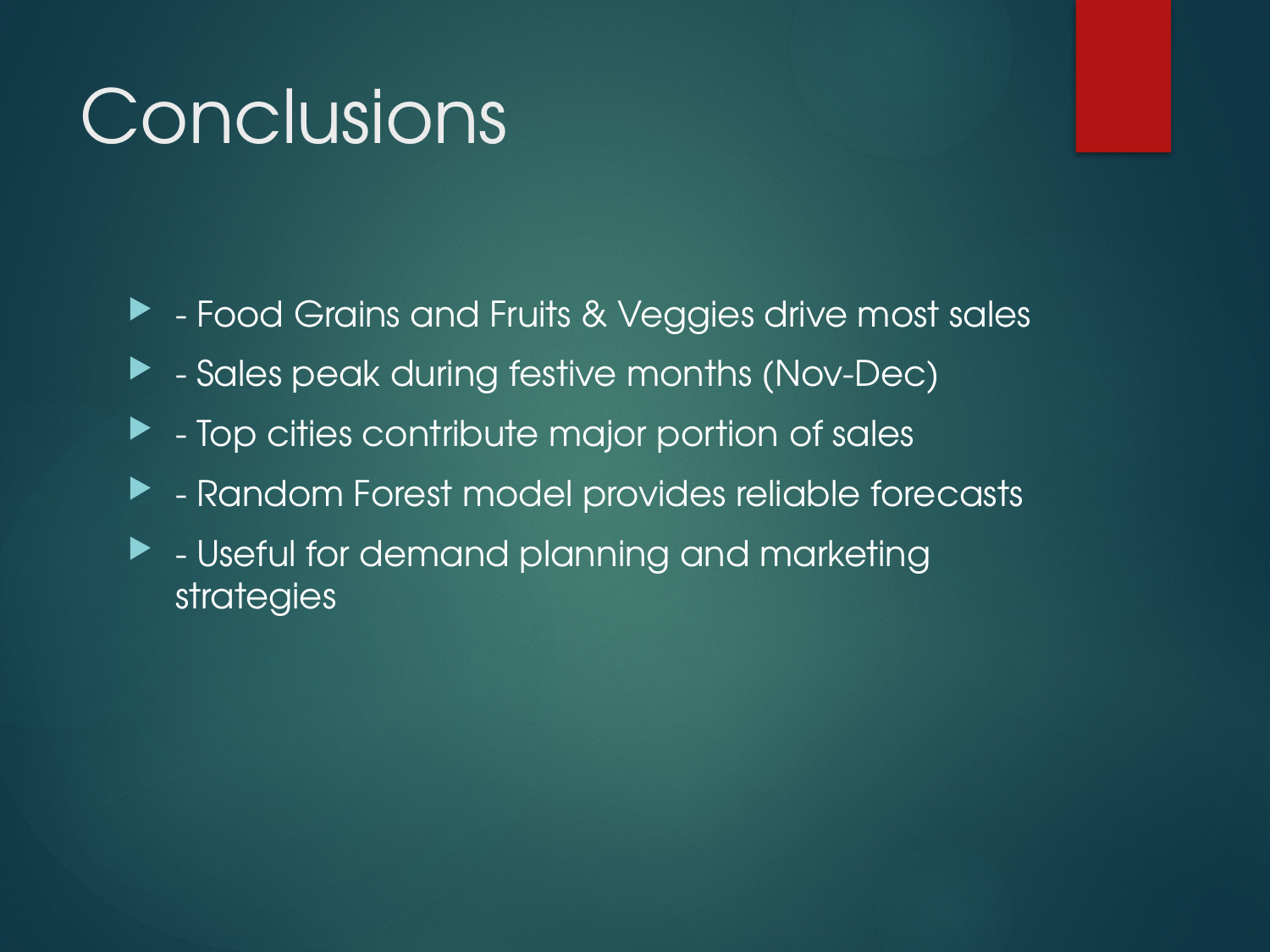

# Conclusions
- Food Grains and Fruits & Veggies drive most sales
- Sales peak during festive months (Nov-Dec)
- Top cities contribute major portion of sales
- Random Forest model provides reliable forecasts
- Useful for demand planning and marketing strategies